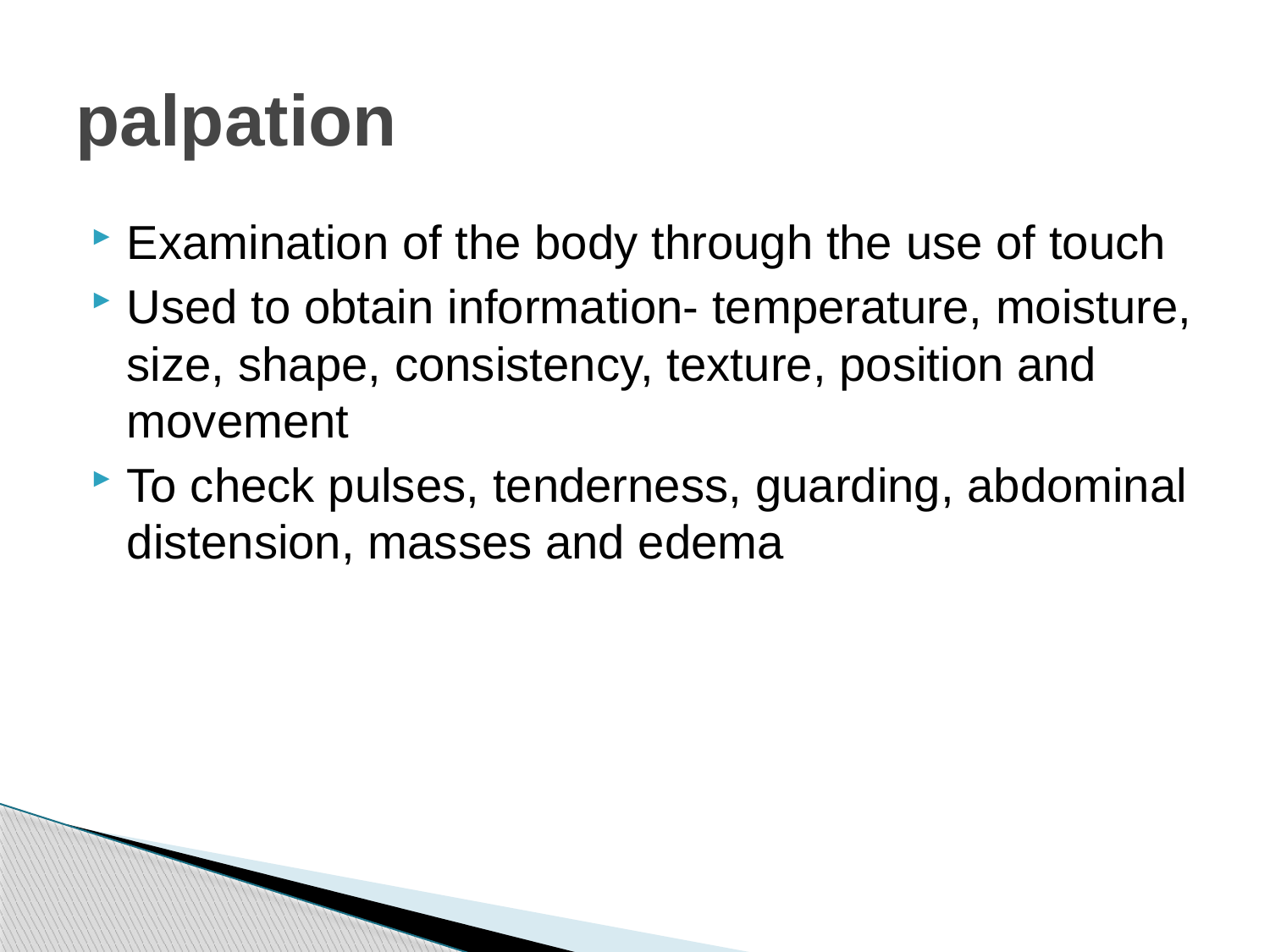

# palpation
Examination of the body through the use of touch
Used to obtain information- temperature, moisture, size, shape, consistency, texture, position and movement
To check pulses, tenderness, guarding, abdominal distension, masses and edema